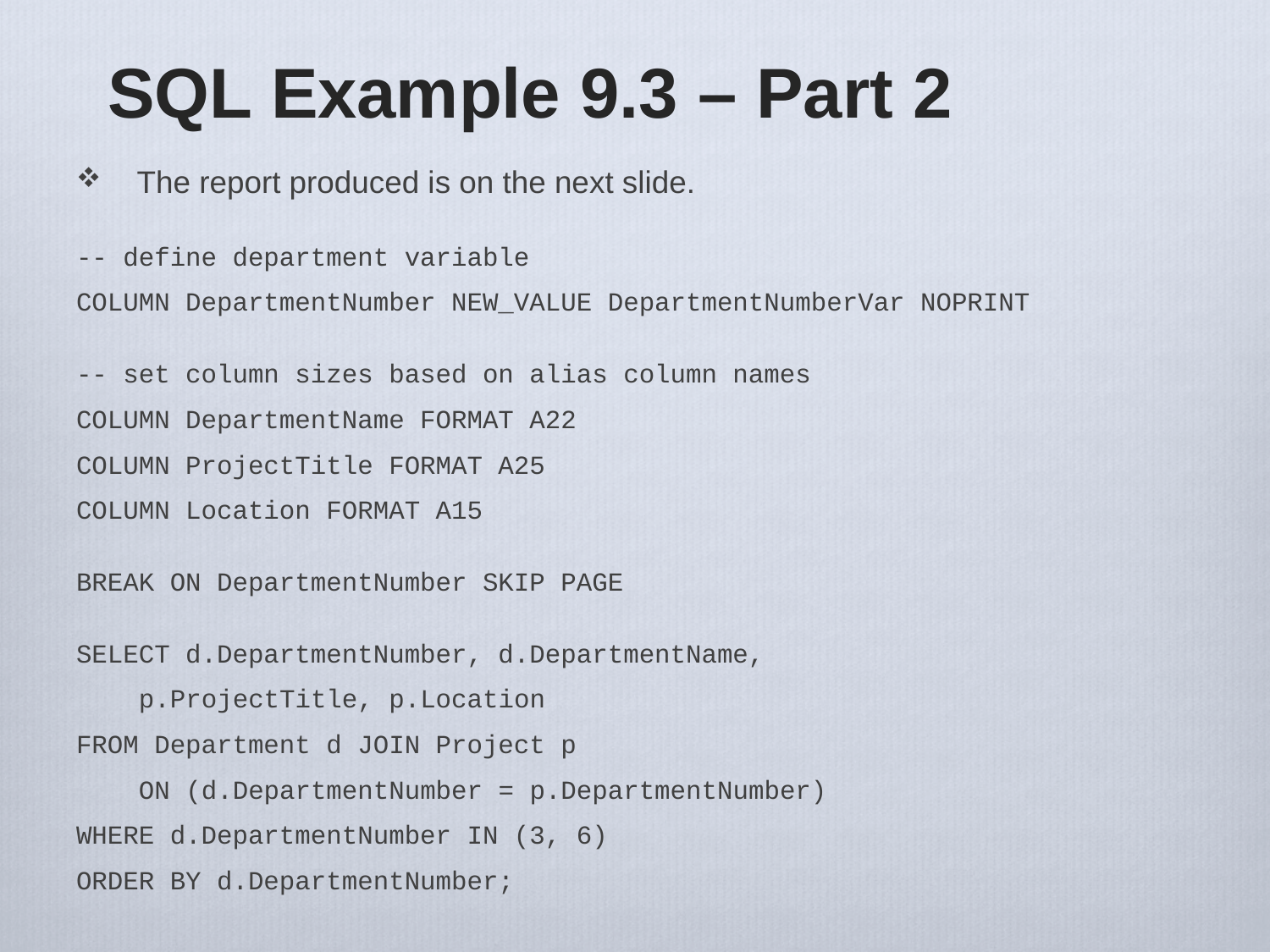

# SQL Example 9.3 – Part 2
The report produced is on the next slide.

-- define department variable
COLUMN DepartmentNumber NEW_VALUE DepartmentNumberVar NOPRINT

-- set column sizes based on alias column names
COLUMN DepartmentName FORMAT A22
COLUMN ProjectTitle FORMAT A25
COLUMN Location FORMAT A15

BREAK ON DepartmentNumber SKIP PAGE

SELECT d.DepartmentNumber, d.DepartmentName,
    p.ProjectTitle, p.Location
FROM Department d JOIN Project p
    ON (d.DepartmentNumber = p.DepartmentNumber)
WHERE d.DepartmentNumber IN (3, 6)
ORDER BY d.DepartmentNumber;